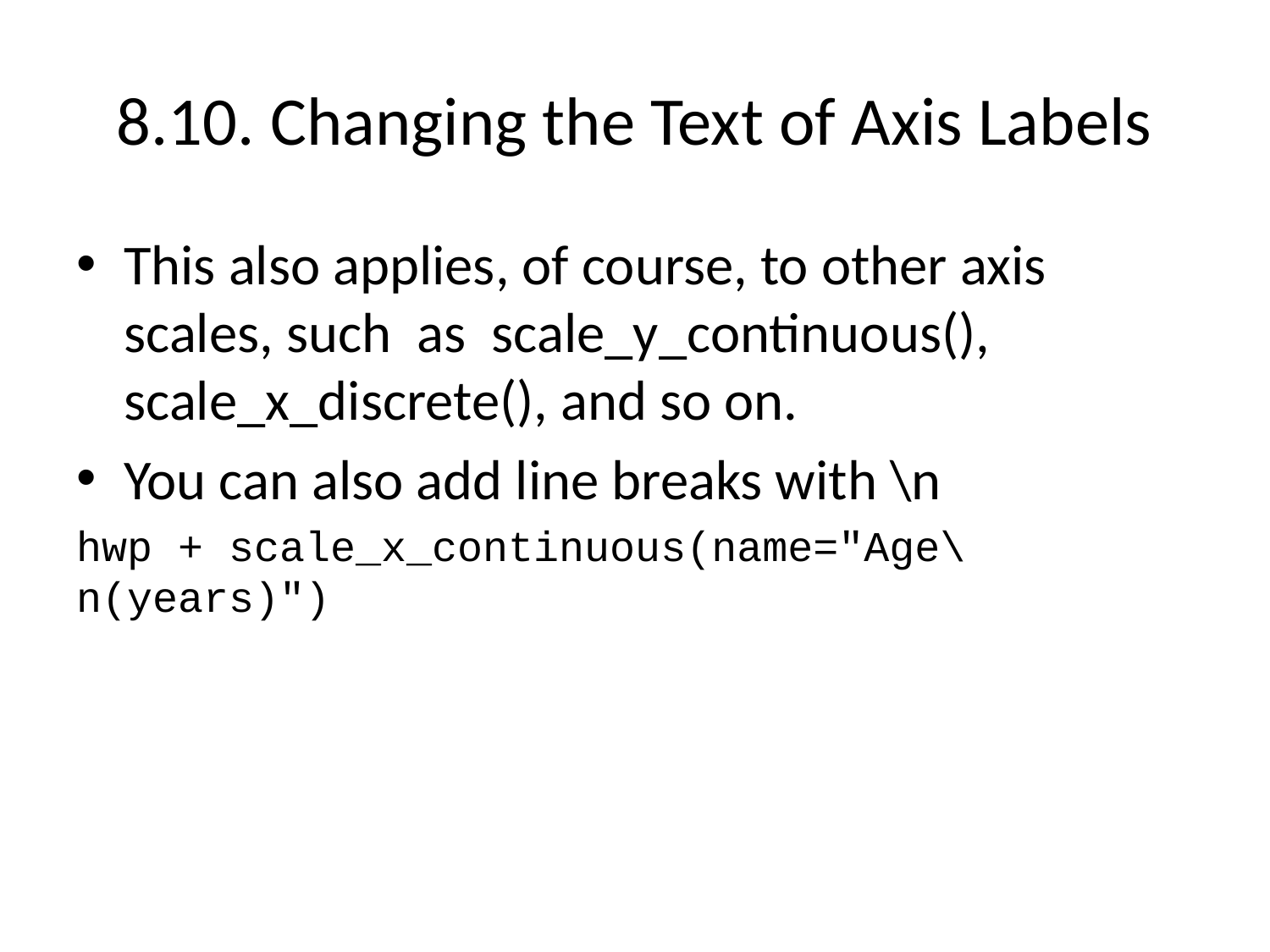

# 8.10. Changing the Text of Axis Labels
This also applies, of course, to other axis scales, such  as  scale_y_continuous(), scale_x_discrete(), and so on.
You can also add line breaks with \n
hwp + scale_x_continuous(name="Age\n(years)")